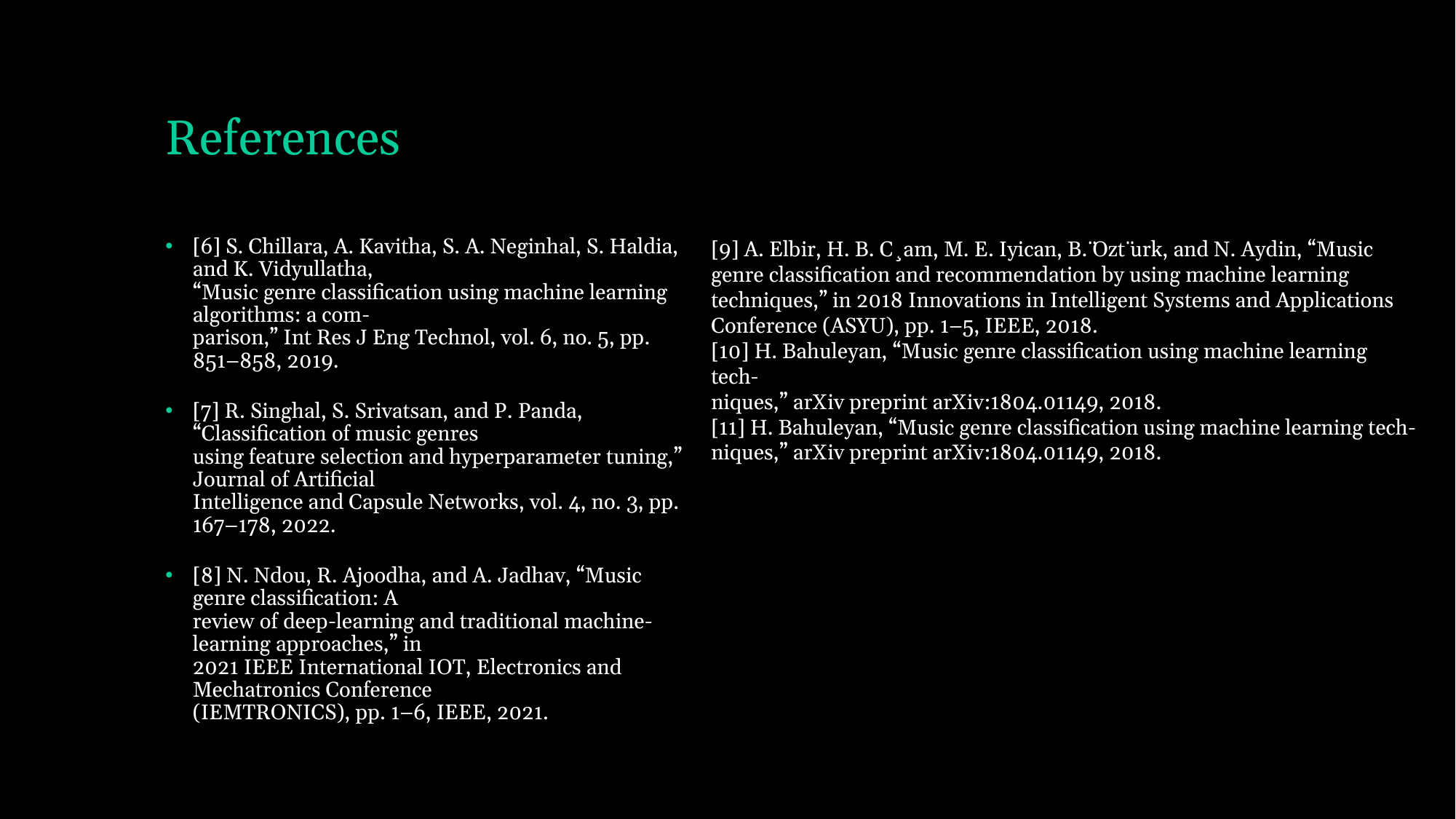

# References
[6] S. Chillara, A. Kavitha, S. A. Neginhal, S. Haldia, and K. Vidyullatha,
“Music genre classification using machine learning algorithms: a com-
parison,” Int Res J Eng Technol, vol. 6, no. 5, pp. 851–858, 2019.
[7] R. Singhal, S. Srivatsan, and P. Panda, “Classification of music genres
using feature selection and hyperparameter tuning,” Journal of Artificial
Intelligence and Capsule Networks, vol. 4, no. 3, pp. 167–178, 2022.
[8] N. Ndou, R. Ajoodha, and A. Jadhav, “Music genre classification: A
review of deep-learning and traditional machine-learning approaches,” in
2021 IEEE International IOT, Electronics and Mechatronics Conference
(IEMTRONICS), pp. 1–6, IEEE, 2021.
[9] A. Elbir, H. B. C ̧ am, M. E. Iyican, B. ̈Ozt ̈urk, and N. Aydin, “Music
genre classification and recommendation by using machine learning
techniques,” in 2018 Innovations in Intelligent Systems and Applications
Conference (ASYU), pp. 1–5, IEEE, 2018.
[10] H. Bahuleyan, “Music genre classification using machine learning tech-
niques,” arXiv preprint arXiv:1804.01149, 2018.
[11] H. Bahuleyan, “Music genre classification using machine learning tech-
niques,” arXiv preprint arXiv:1804.01149, 2018.